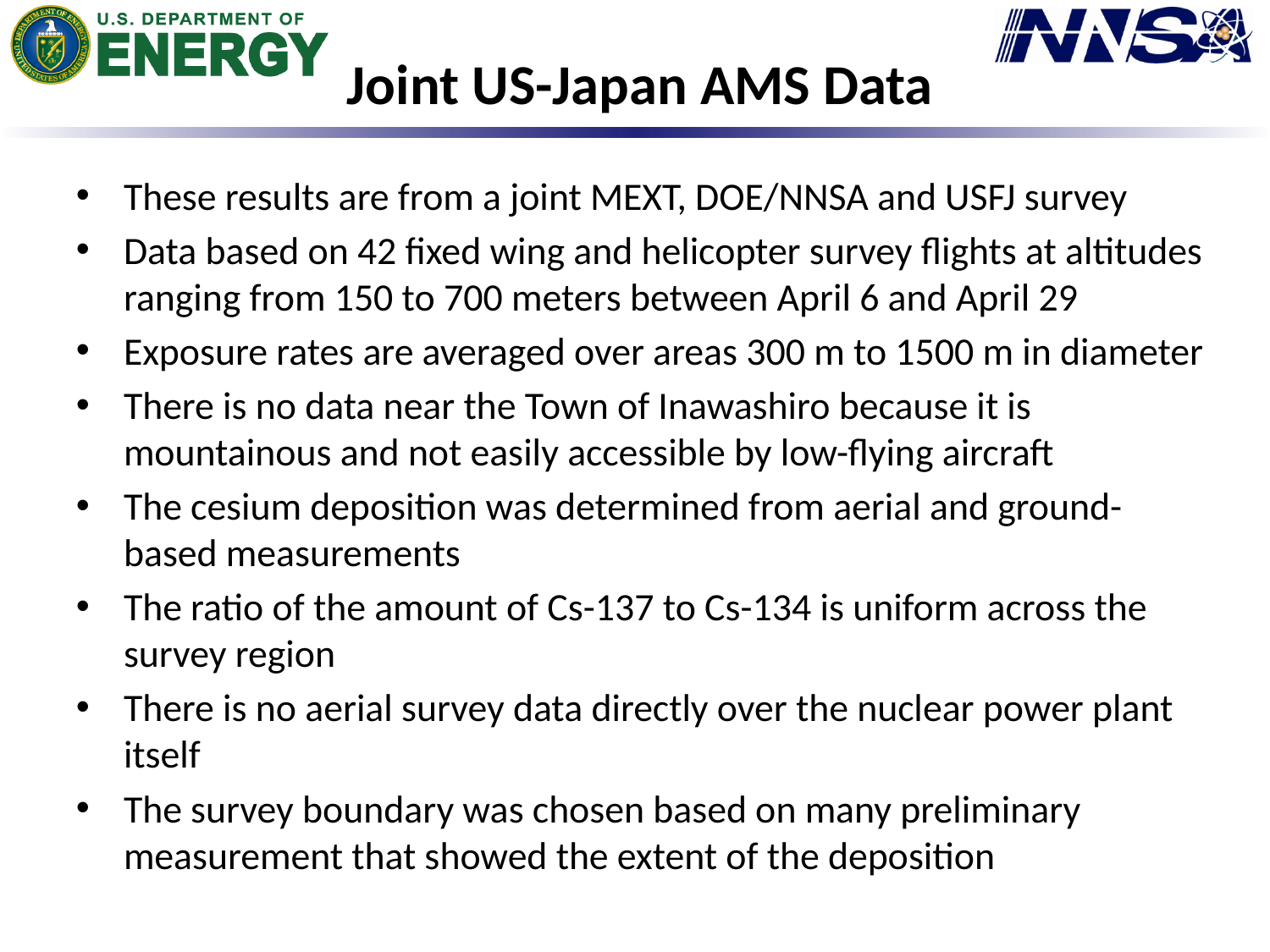

Joint US-Japan AMS Data
These results are from a joint MEXT, DOE/NNSA and USFJ survey
Data based on 42 fixed wing and helicopter survey flights at altitudes ranging from 150 to 700 meters between April 6 and April 29
Exposure rates are averaged over areas 300 m to 1500 m in diameter
There is no data near the Town of Inawashiro because it is mountainous and not easily accessible by low-flying aircraft
The cesium deposition was determined from aerial and ground-based measurements
The ratio of the amount of Cs-137 to Cs-134 is uniform across the survey region
There is no aerial survey data directly over the nuclear power plant itself
The survey boundary was chosen based on many preliminary measurement that showed the extent of the deposition